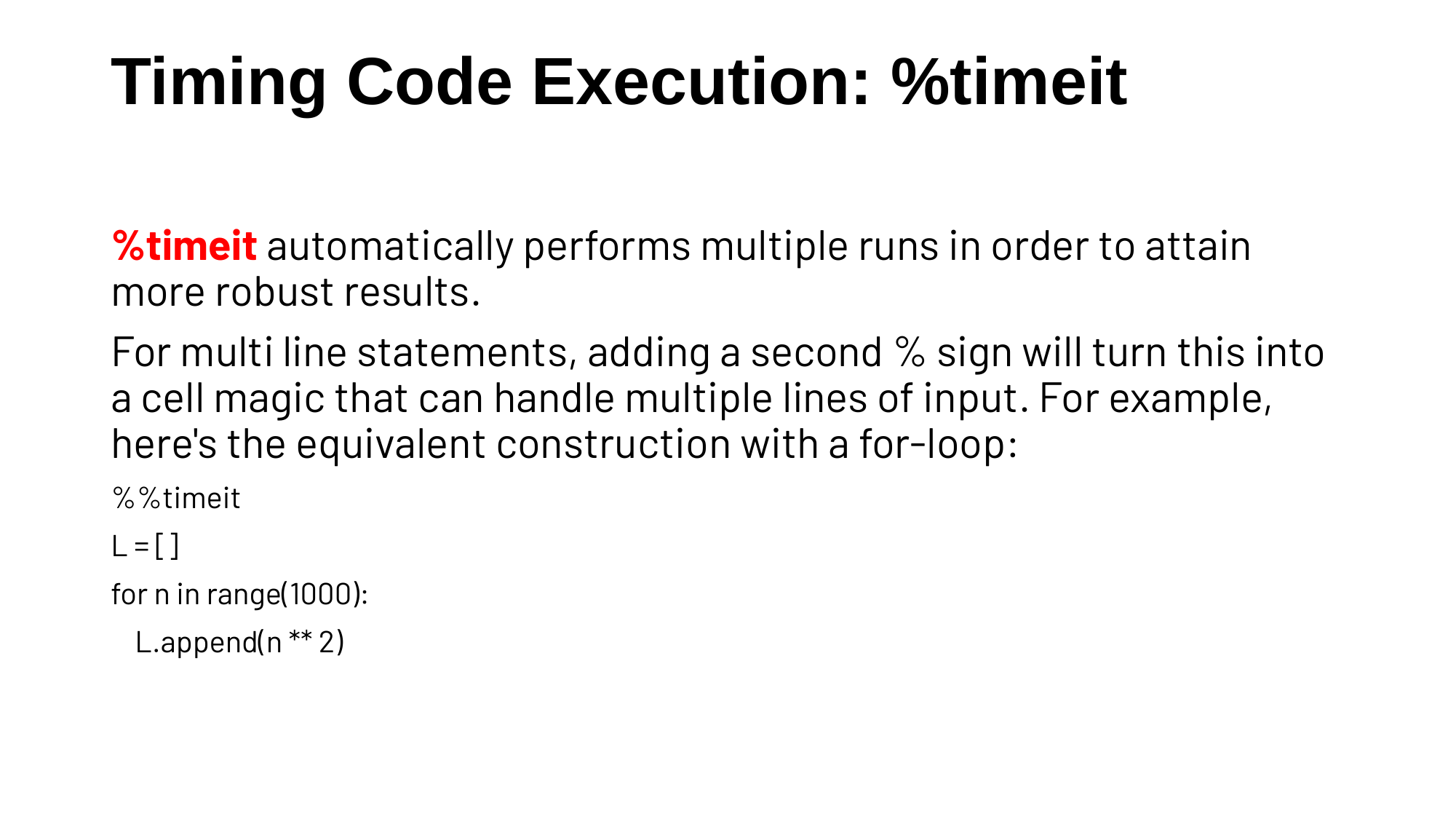

# Timing Code Execution: %timeit
%timeit automatically performs multiple runs in order to attain more robust results.
For multi line statements, adding a second % sign will turn this into a cell magic that can handle multiple lines of input. For example, here's the equivalent construction with a for-loop:
%%timeit
L = []
for n in range(1000):
    L.append(n ** 2)